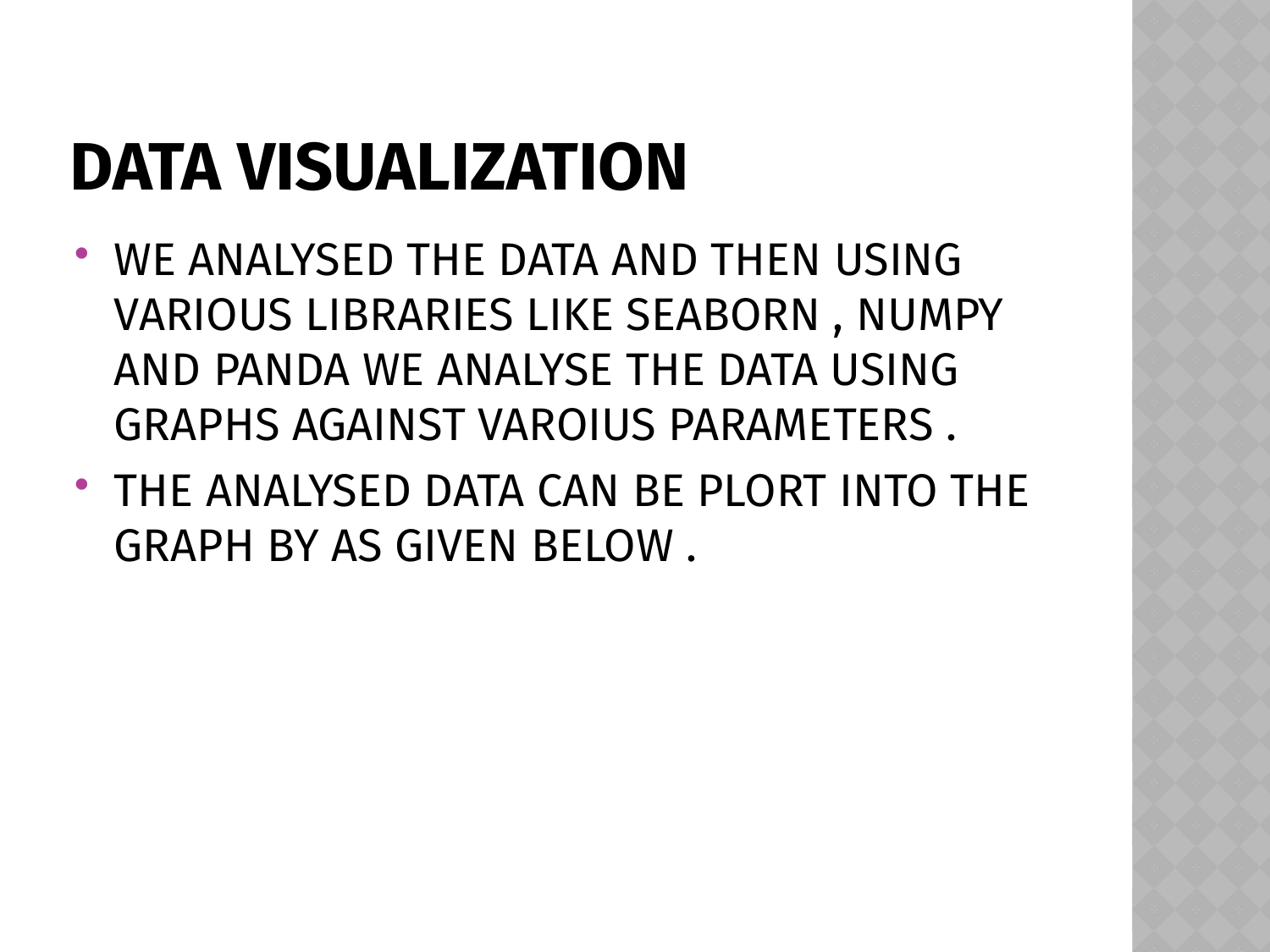

# Data visualiZATION
WE ANALYSED THE DATA AND THEN USING VARIOUS LIBRARIES LIKE SEABORN , NUMPY AND PANDA WE ANALYSE THE DATA USING GRAPHS AGAINST VAROIUS PARAMETERS .
THE ANALYSED DATA CAN BE PLORT INTO THE GRAPH BY AS GIVEN BELOW .